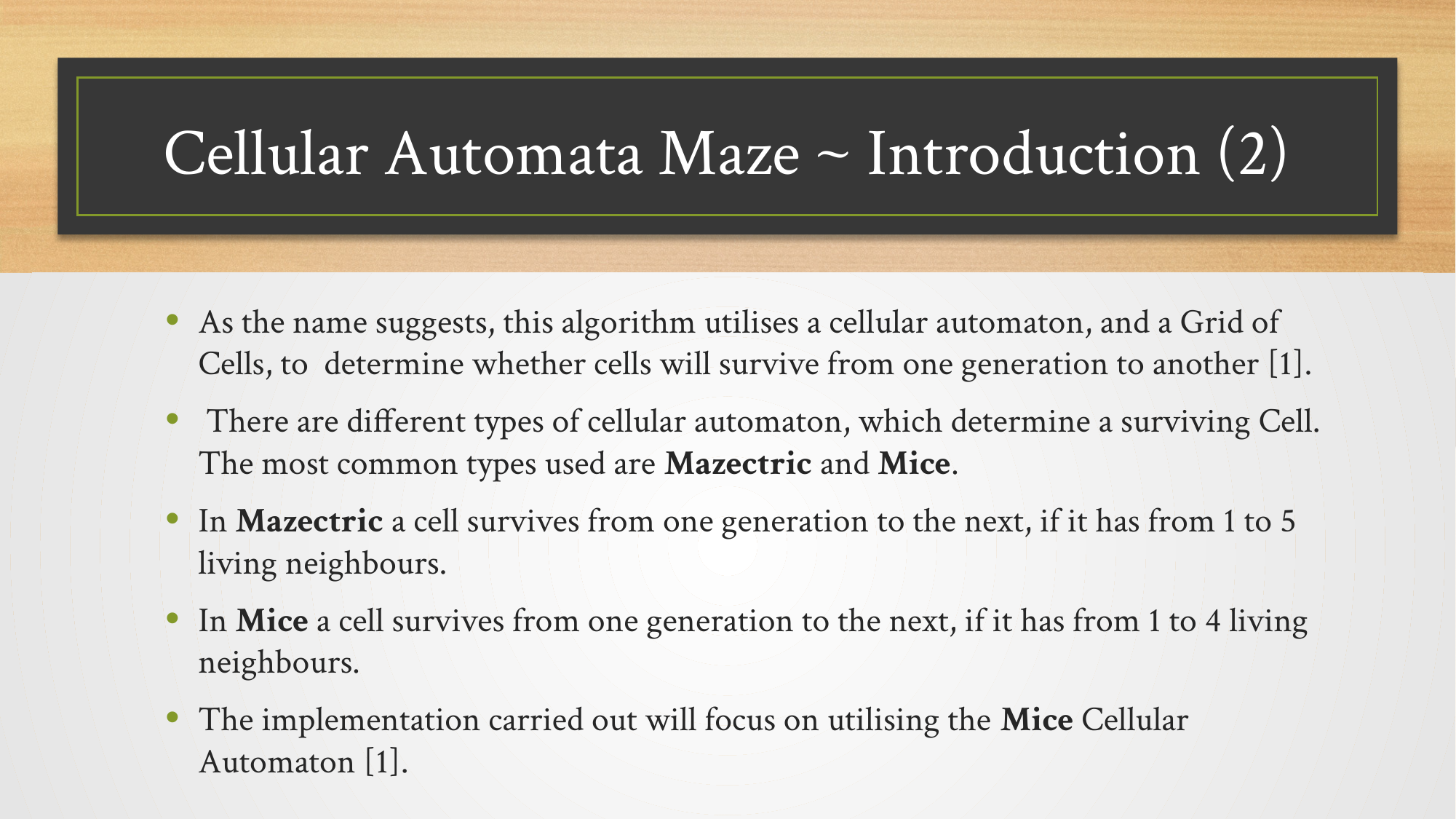

# Cellular Automata Maze ~ Introduction (2)

As the name suggests, this algorithm utilises a cellular automaton, and a Grid of Cells, to  determine whether cells will survive from one generation to another [1].
 There are different types of cellular automaton, which determine a surviving Cell. The most common types used are Mazectric and Mice.
In Mazectric a cell survives from one generation to the next, if it has from 1 to 5 living neighbours.
In Mice a cell survives from one generation to the next, if it has from 1 to 4 living neighbours.
The implementation carried out will focus on utilising the Mice Cellular Automaton [1].